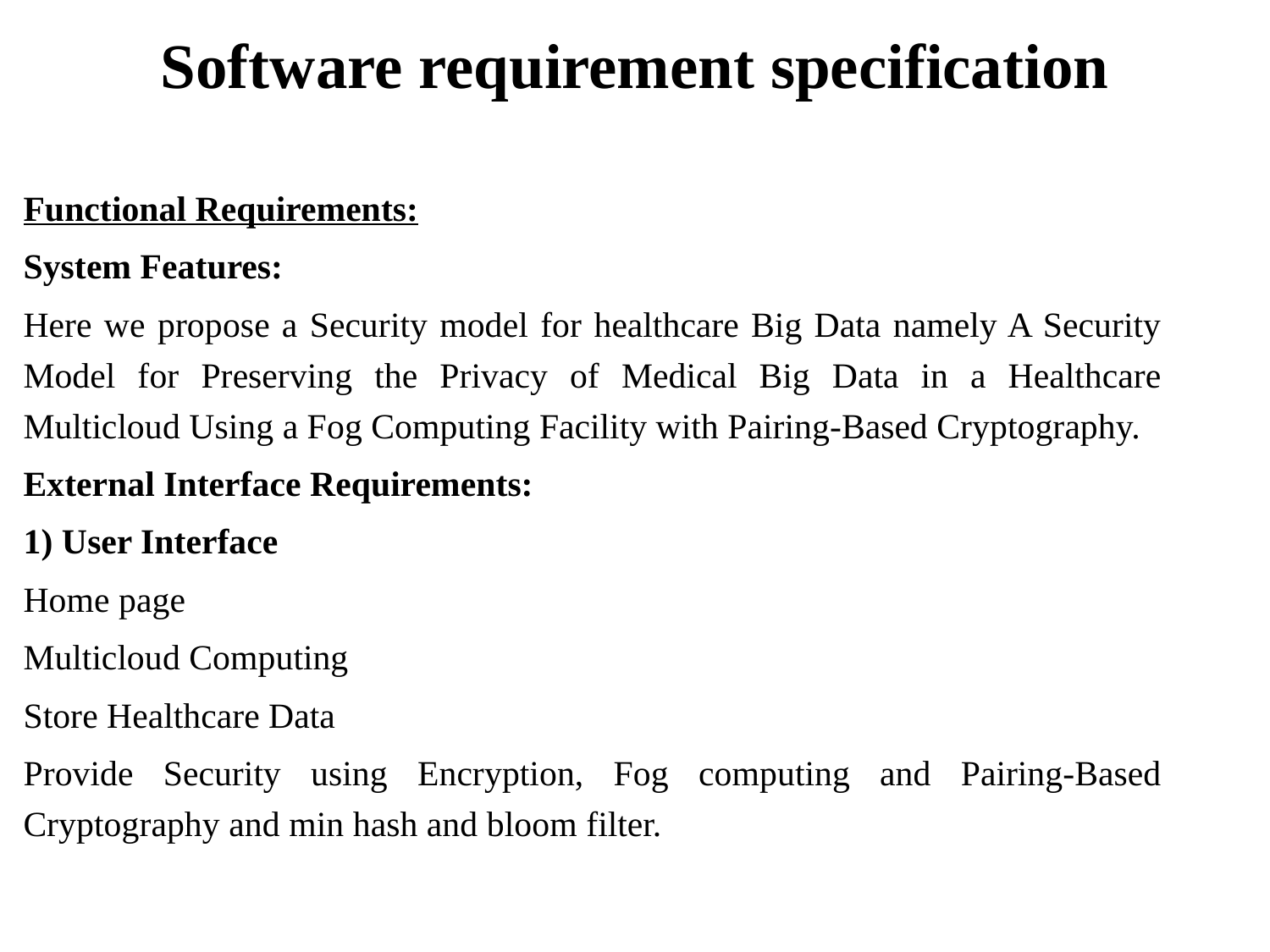

# Software requirement specification
Functional Requirements:
System Features:
Here we propose a Security model for healthcare Big Data namely A Security Model for Preserving the Privacy of Medical Big Data in a Healthcare Multicloud Using a Fog Computing Facility with Pairing-Based Cryptography.
External Interface Requirements:
1) User Interface
Home page
Multicloud Computing
Store Healthcare Data
Provide Security using Encryption, Fog computing and Pairing-Based Cryptography and min hash and bloom filter.